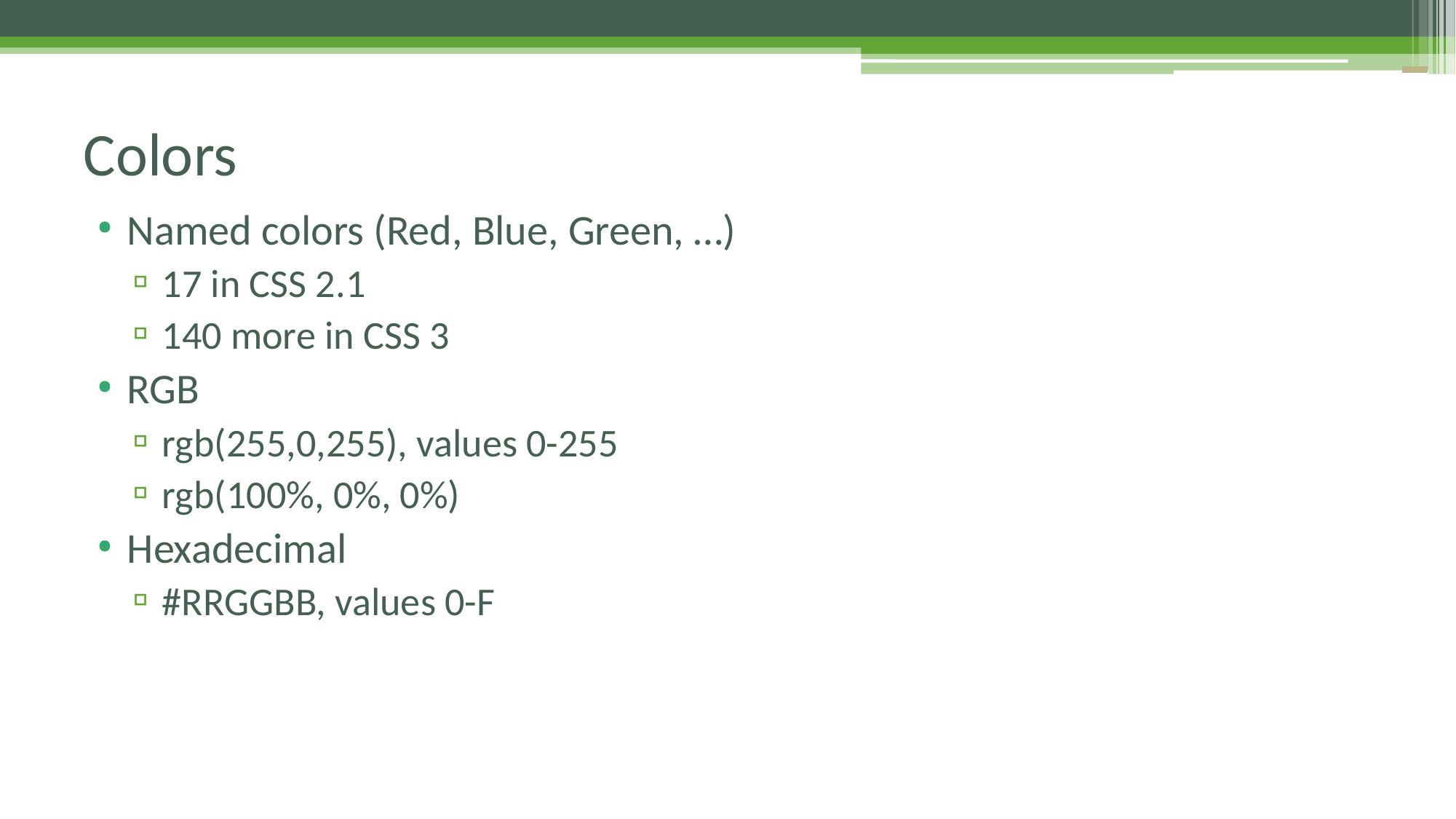

# Colors
Named colors (Red, Blue, Green, …)
17 in CSS 2.1
140 more in CSS 3
RGB
rgb(255,0,255), values 0-255
rgb(100%, 0%, 0%)
Hexadecimal
#RRGGBB, values 0-F